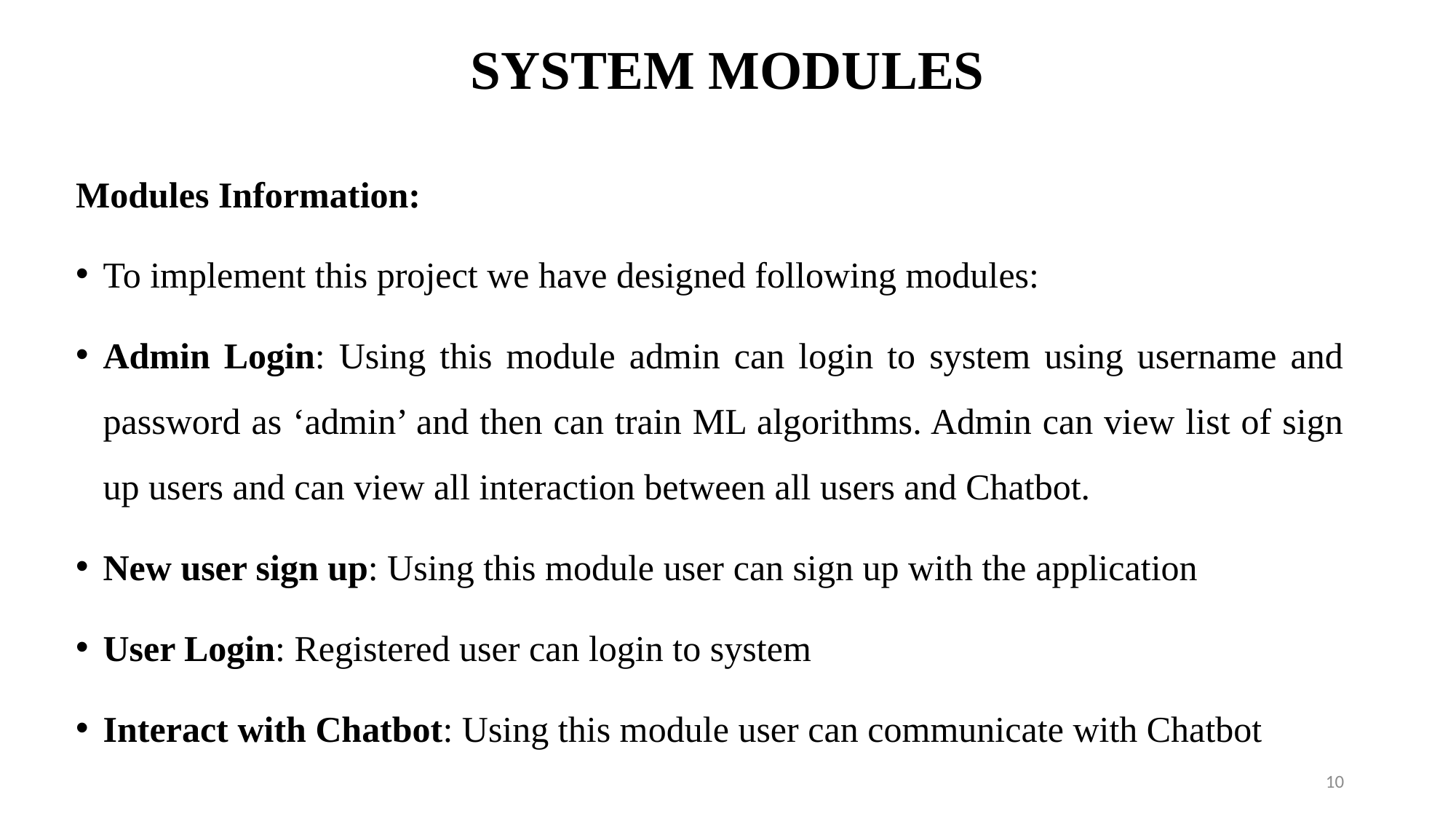

# SYSTEM MODULES
Modules Information:
To implement this project we have designed following modules:
Admin Login: Using this module admin can login to system using username and password as ‘admin’ and then can train ML algorithms. Admin can view list of sign up users and can view all interaction between all users and Chatbot.
New user sign up: Using this module user can sign up with the application
User Login: Registered user can login to system
Interact with Chatbot: Using this module user can communicate with Chatbot
10